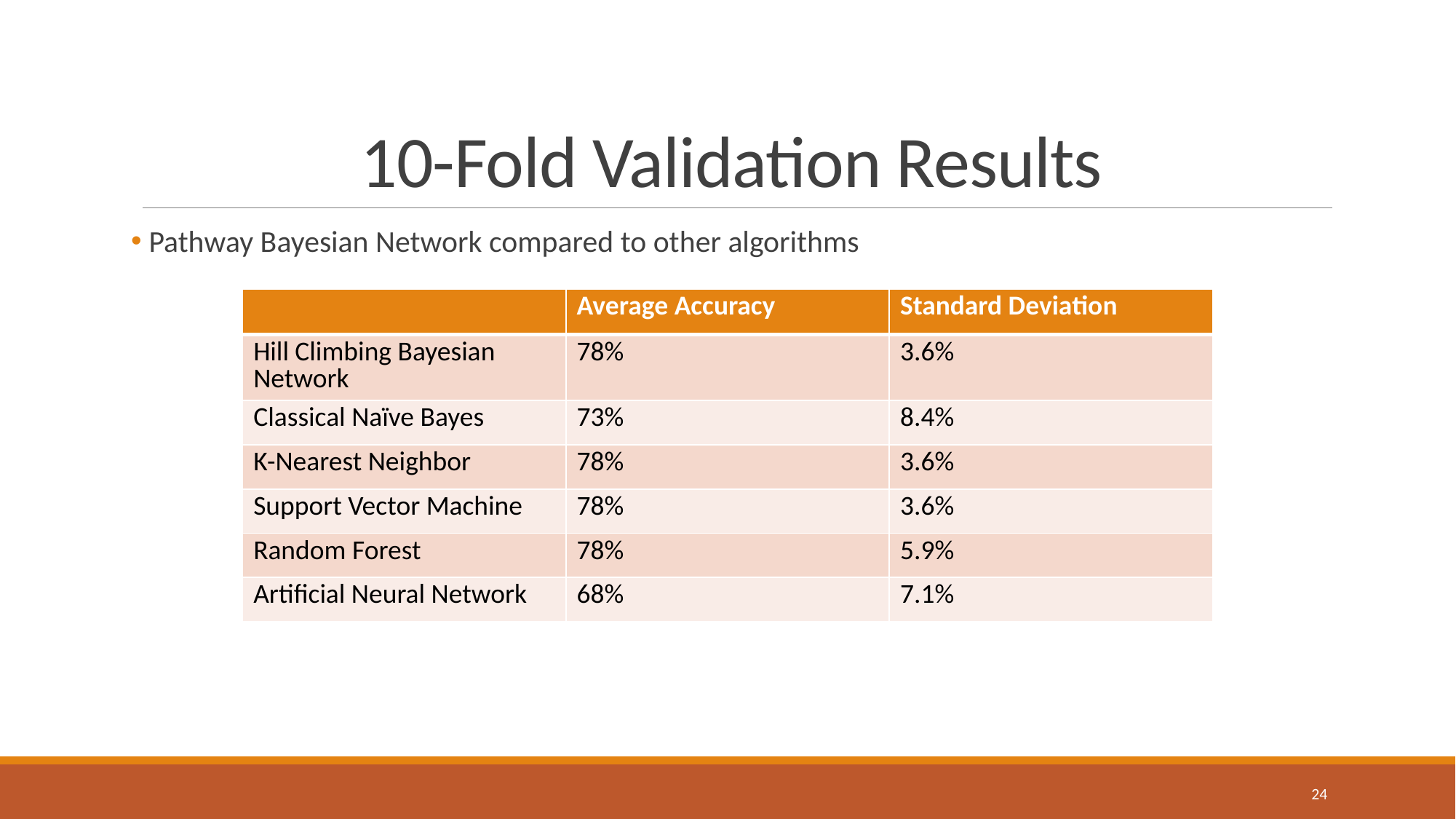

# 10-Fold Validation Results
 Pathway Bayesian Network compared to other algorithms
|  | Average Accuracy | Standard Deviation |
| --- | --- | --- |
| Hill Climbing Bayesian Network | 78% | 3.6% |
| Classical Naïve Bayes | 73% | 8.4% |
| K-Nearest Neighbor | 78% | 3.6% |
| Support Vector Machine | 78% | 3.6% |
| Random Forest | 78% | 5.9% |
| Artificial Neural Network | 68% | 7.1% |
24